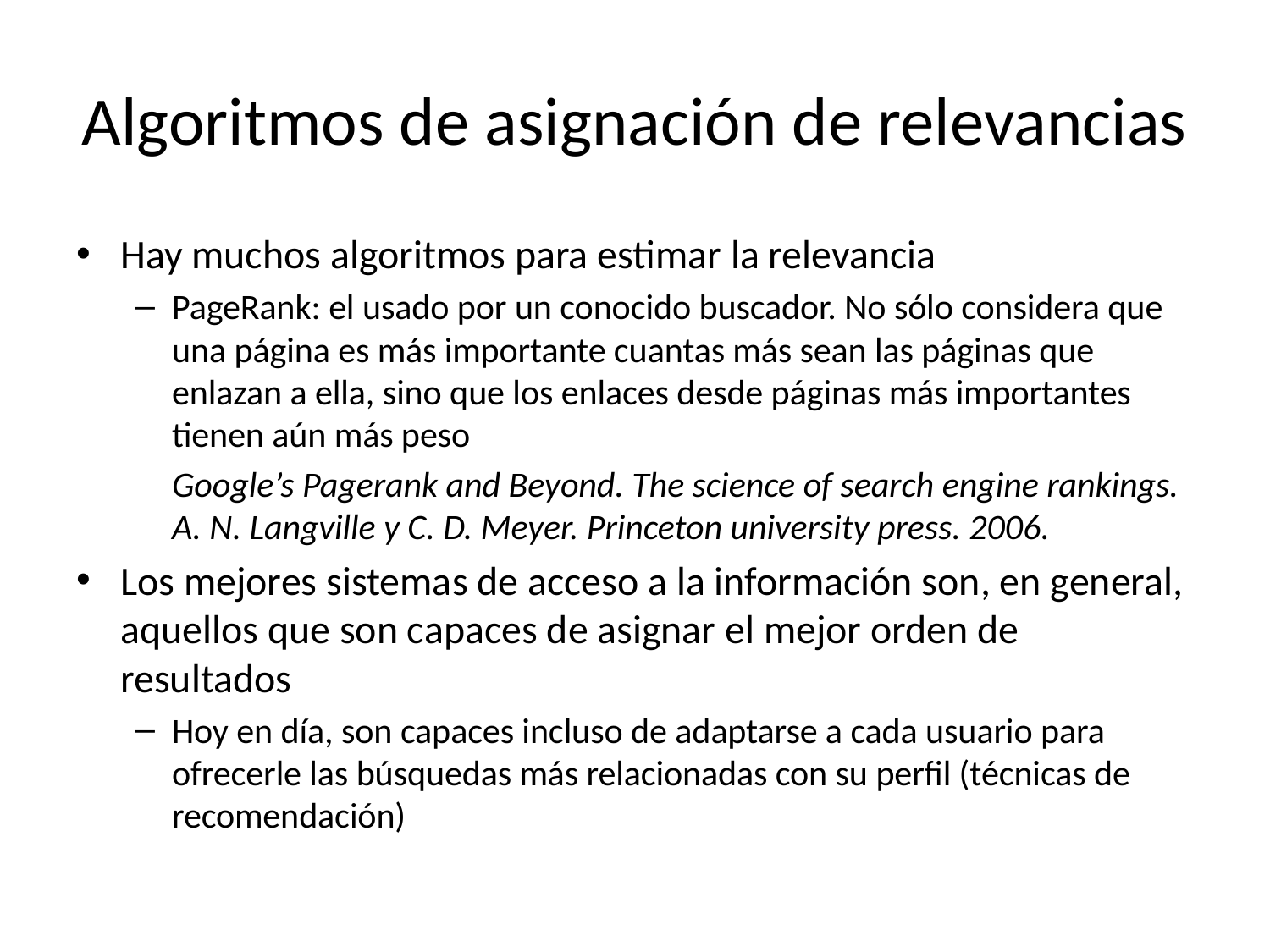

# Algoritmos de asignación de relevancias
Hay muchos algoritmos para estimar la relevancia
PageRank: el usado por un conocido buscador. No sólo considera que una página es más importante cuantas más sean las páginas que enlazan a ella, sino que los enlaces desde páginas más importantes tienen aún más peso
	Google’s Pagerank and Beyond. The science of search engine rankings. A. N. Langville y C. D. Meyer. Princeton university press. 2006.
Los mejores sistemas de acceso a la información son, en general, aquellos que son capaces de asignar el mejor orden de resultados
Hoy en día, son capaces incluso de adaptarse a cada usuario para ofrecerle las búsquedas más relacionadas con su perfil (técnicas de recomendación)